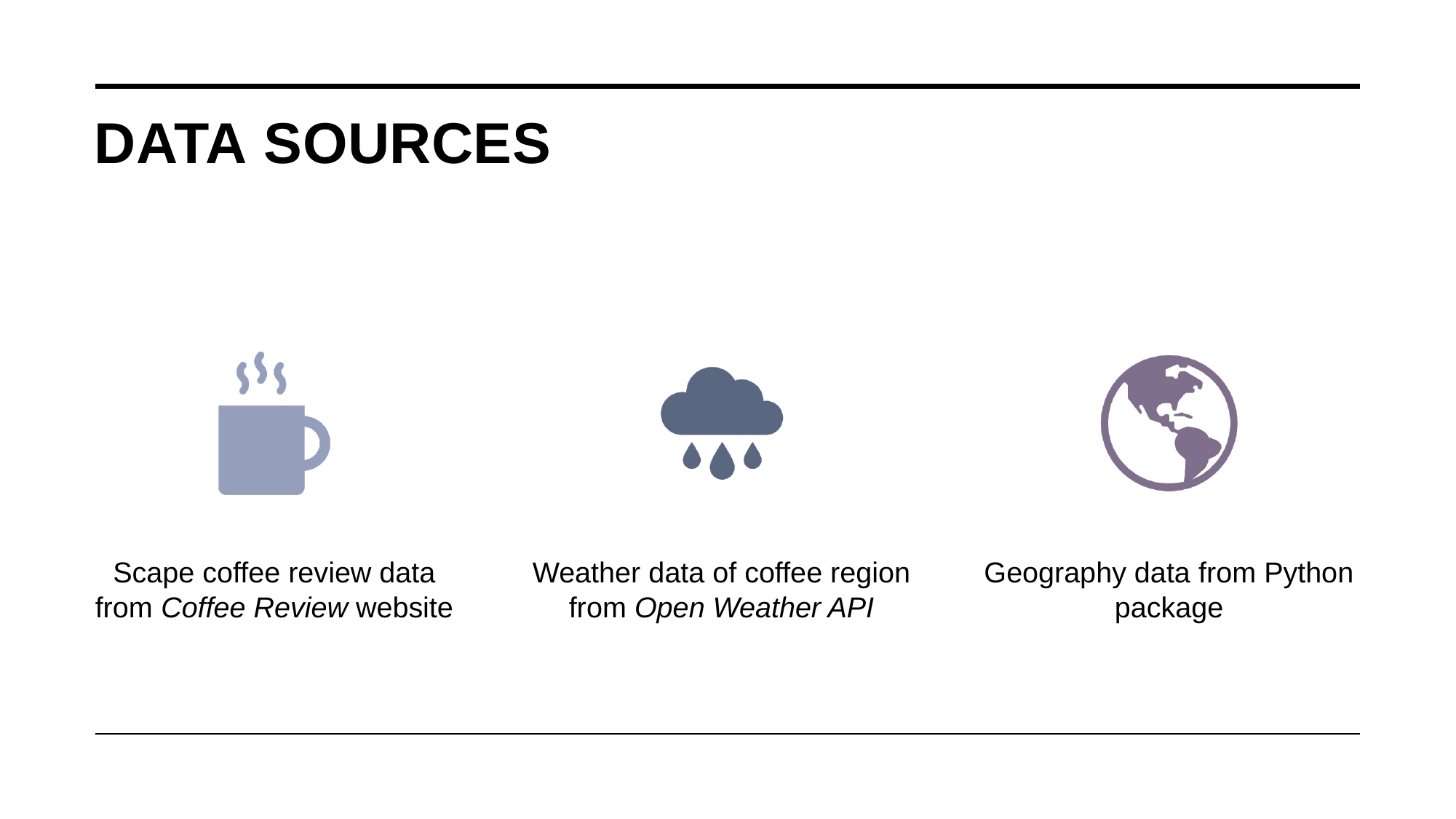

# Data Sources
Scape coffee review data from Coffee Review website
Weather data of coffee region from Open Weather API
Geography data from Python package